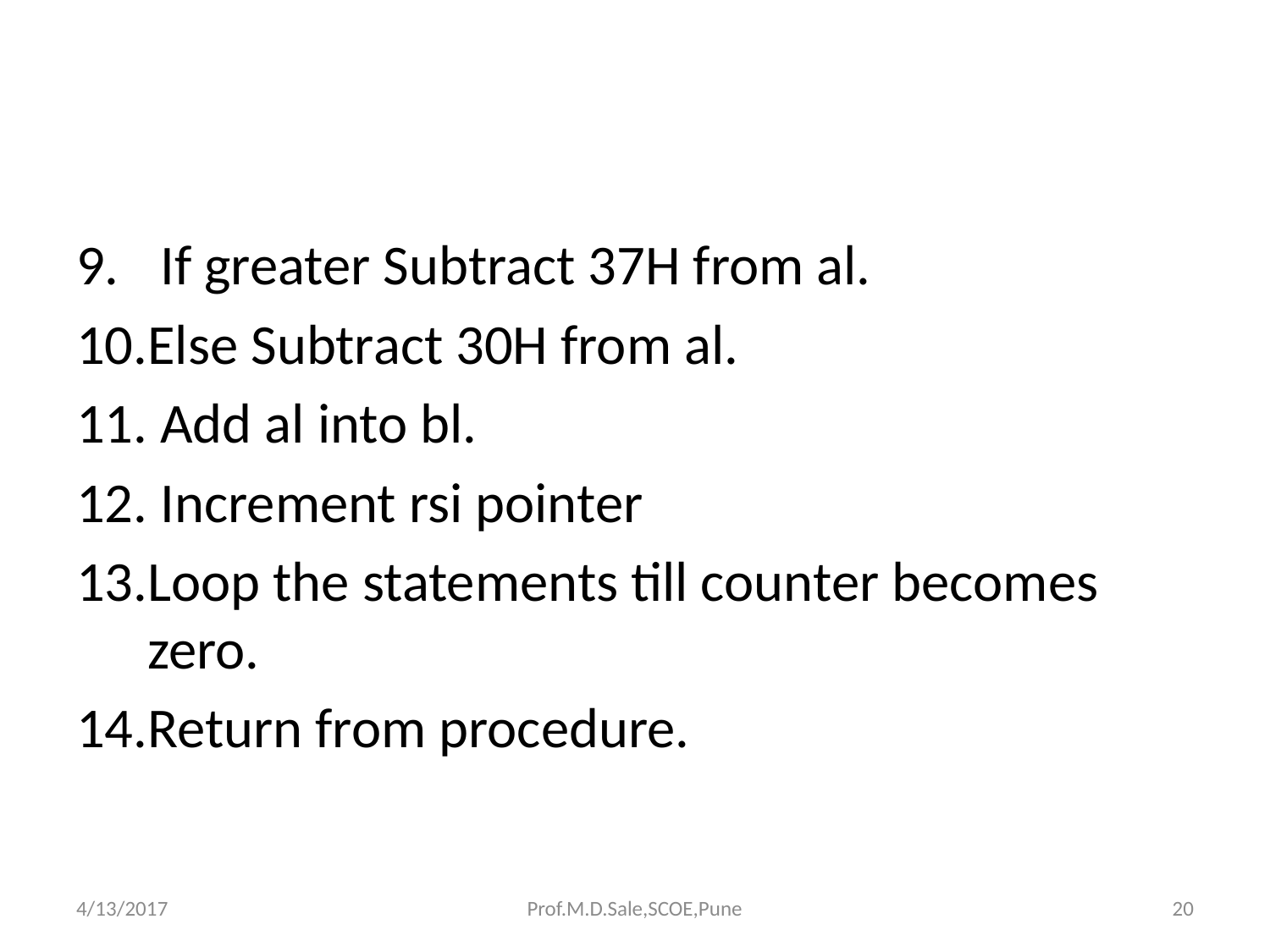

#
 If greater Subtract 37H from al.
Else Subtract 30H from al.
 Add al into bl.
 Increment rsi pointer
Loop the statements till counter becomes zero.
Return from procedure.

4/13/2017
Prof.M.D.Sale,SCOE,Pune
20